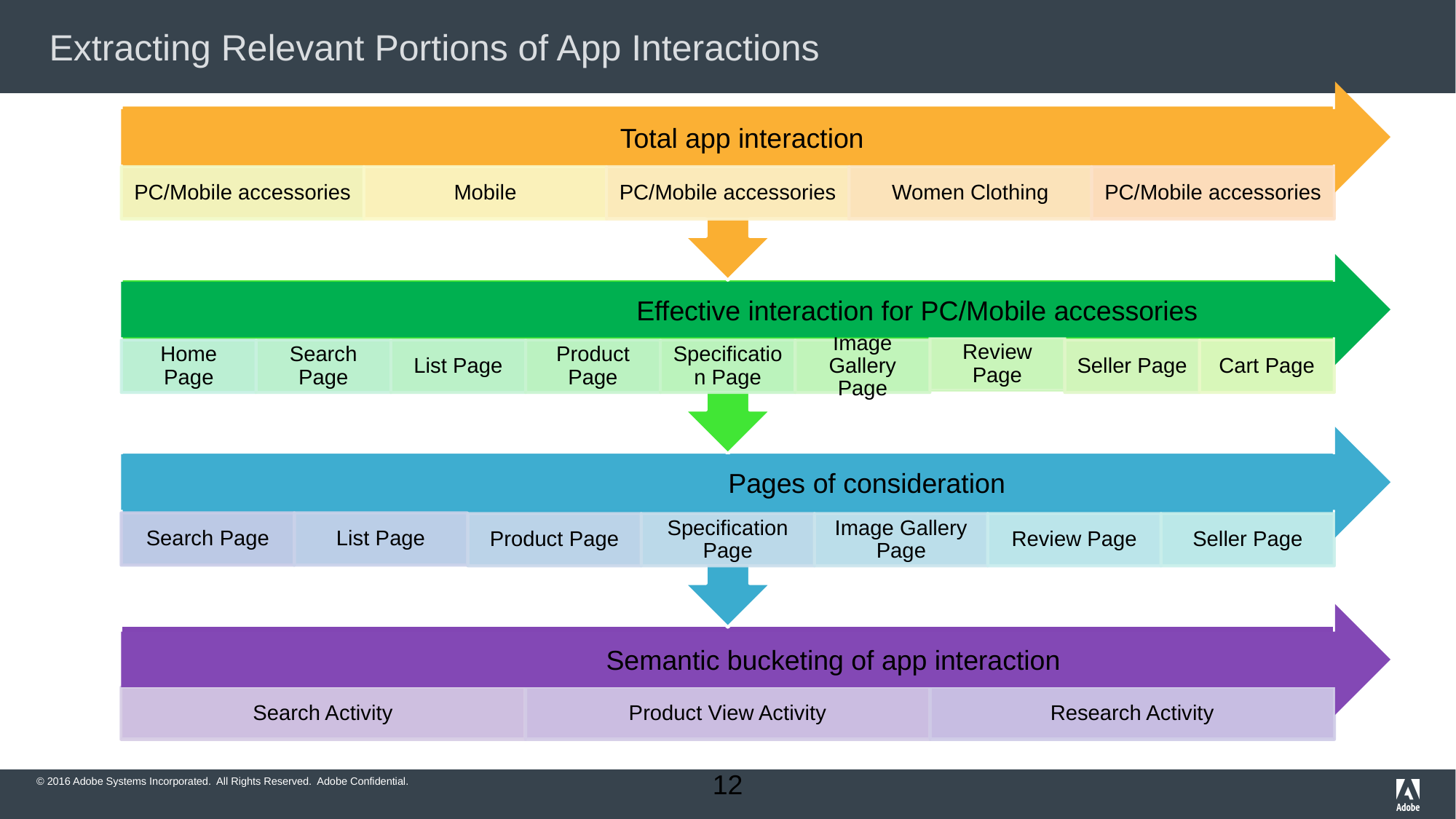

Extracting Relevant Portions of App Interactions
Total app interaction

Total Time Spent

PC/Mobile accessories

Mobile

PC/Mobile accessories

Women Clothing

PC/Mobile accessories
Effective time spent on Foot Wear

Review Page

Home Page

Search Page

List Page

Product Page

Specification Page

Image Gallery Page

Seller Page

Cart Page

Time on relevant pages

Search Page

List Page

Product Page

Specification Page

Image Gallery Page

Review Page

Seller Page

Semantic bucketing of time

Search Activity

Product View Activity

Research Activity
                                                                  Effective interaction for PC/Mobile accessories
                                                                              Pages of consideration
                                                              Semantic bucketing of app interaction
12